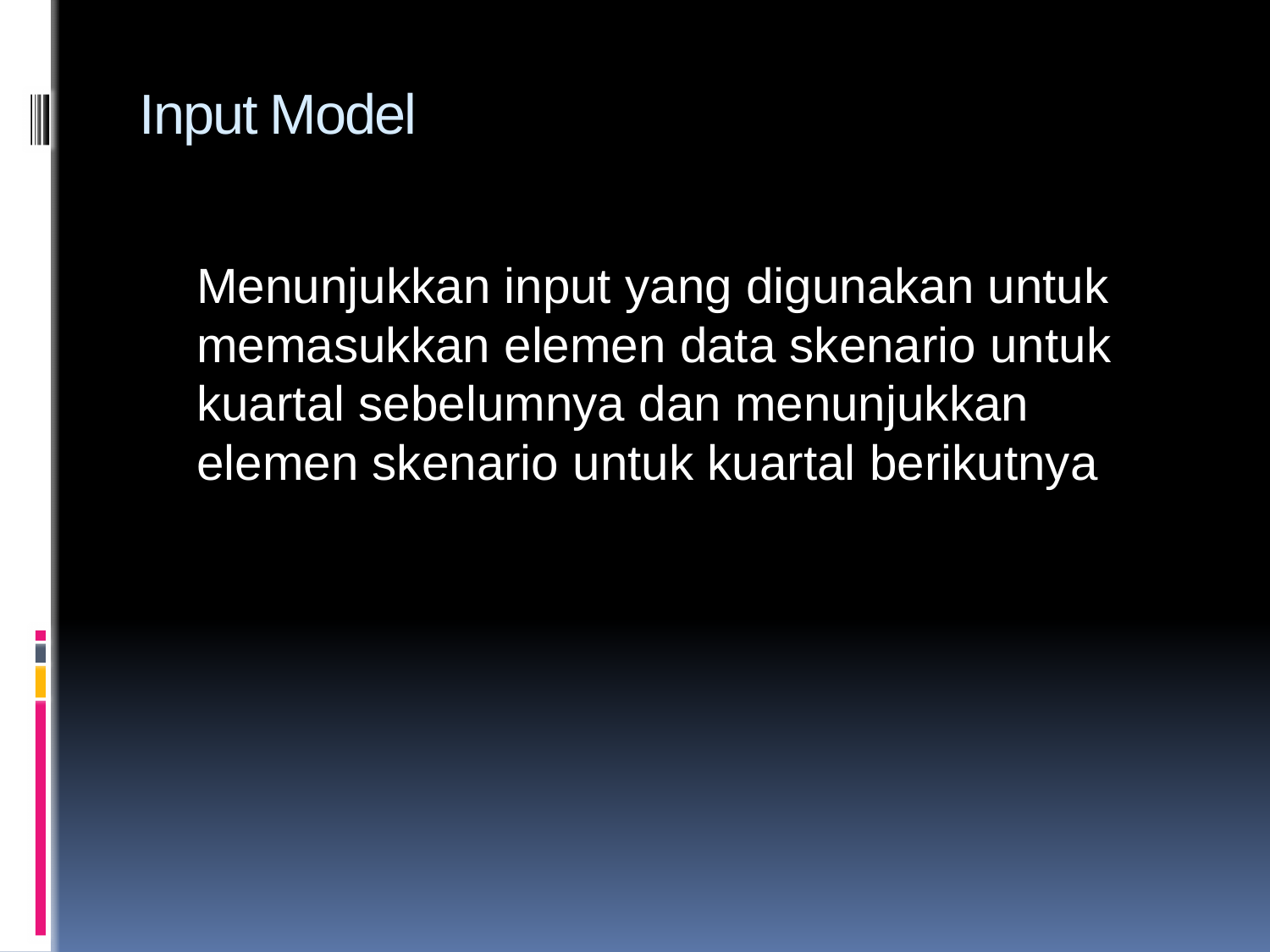

# Input Model
	Menunjukkan input yang digunakan untuk memasukkan elemen data skenario untuk kuartal sebelumnya dan menunjukkan elemen skenario untuk kuartal berikutnya